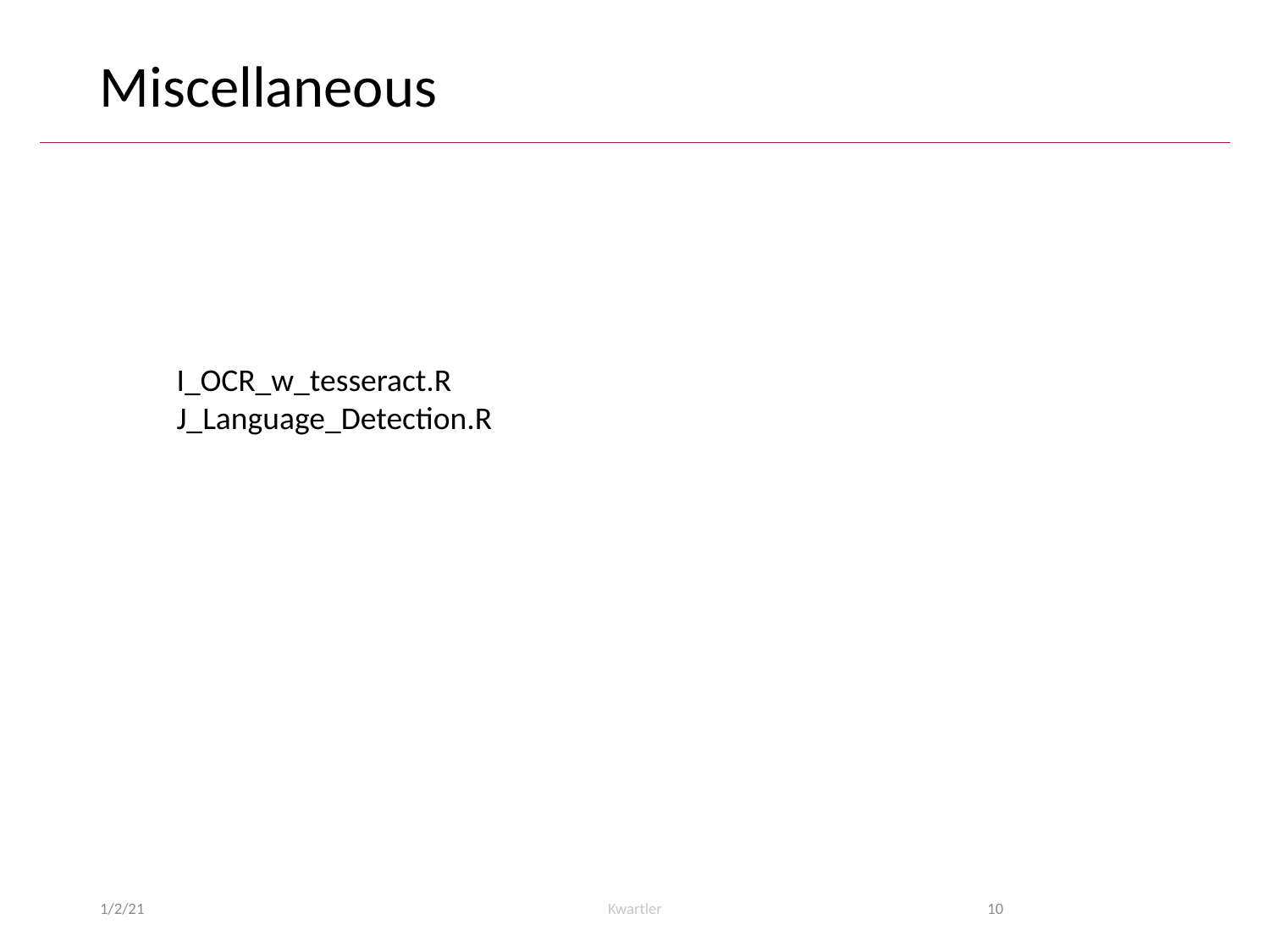

# Miscellaneous
I_OCR_w_tesseract.R
J_Language_Detection.R
1/2/21
Kwartler
10